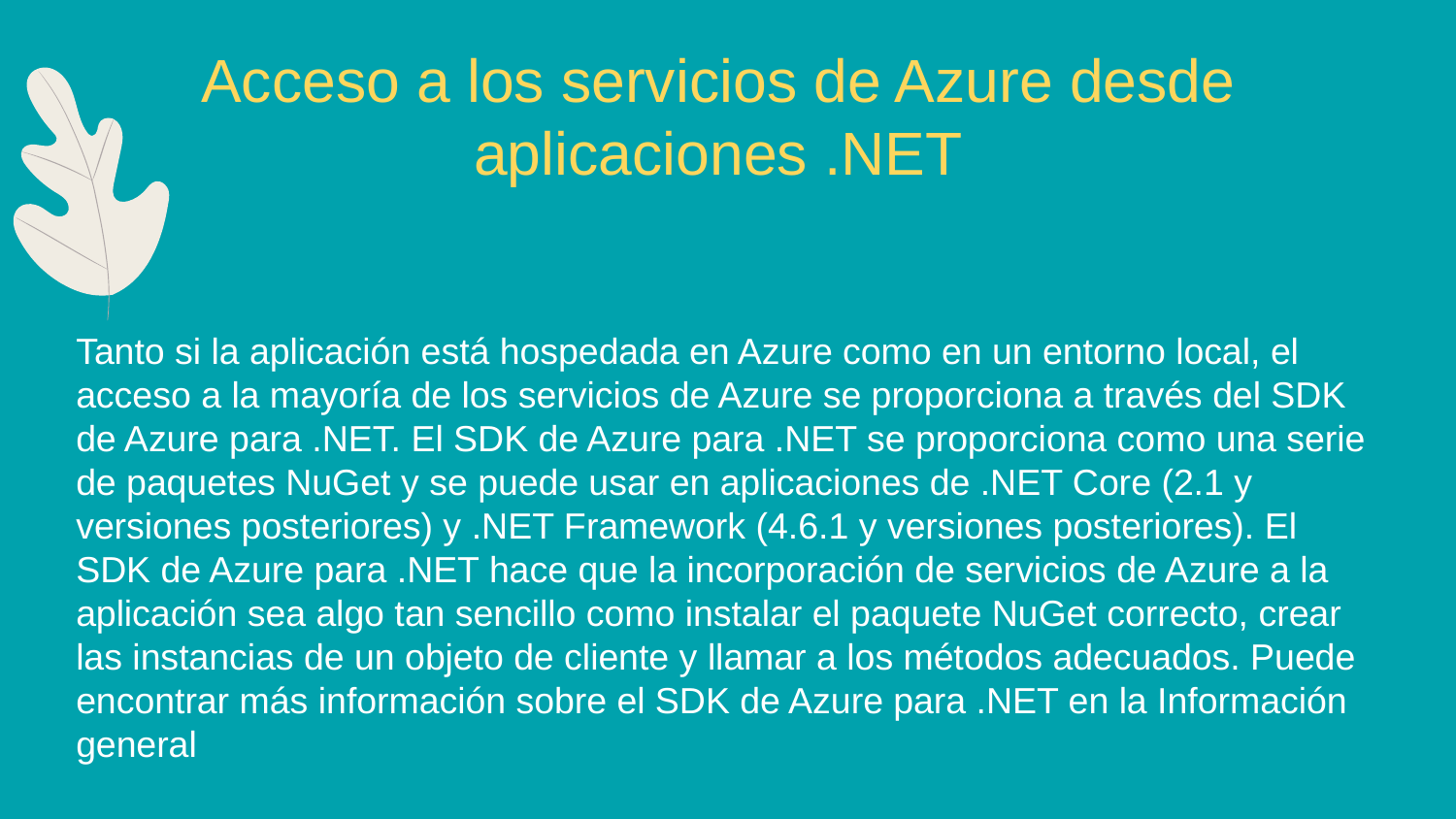

# Acceso a los servicios de Azure desde aplicaciones .NET

Tanto si la aplicación está hospedada en Azure como en un entorno local, el acceso a la mayoría de los servicios de Azure se proporciona a través del SDK de Azure para .NET. El SDK de Azure para .NET se proporciona como una serie de paquetes NuGet y se puede usar en aplicaciones de .NET Core (2.1 y versiones posteriores) y .NET Framework (4.6.1 y versiones posteriores). El SDK de Azure para .NET hace que la incorporación de servicios de Azure a la aplicación sea algo tan sencillo como instalar el paquete NuGet correcto, crear las instancias de un objeto de cliente y llamar a los métodos adecuados. Puede encontrar más información sobre el SDK de Azure para .NET en la Información general